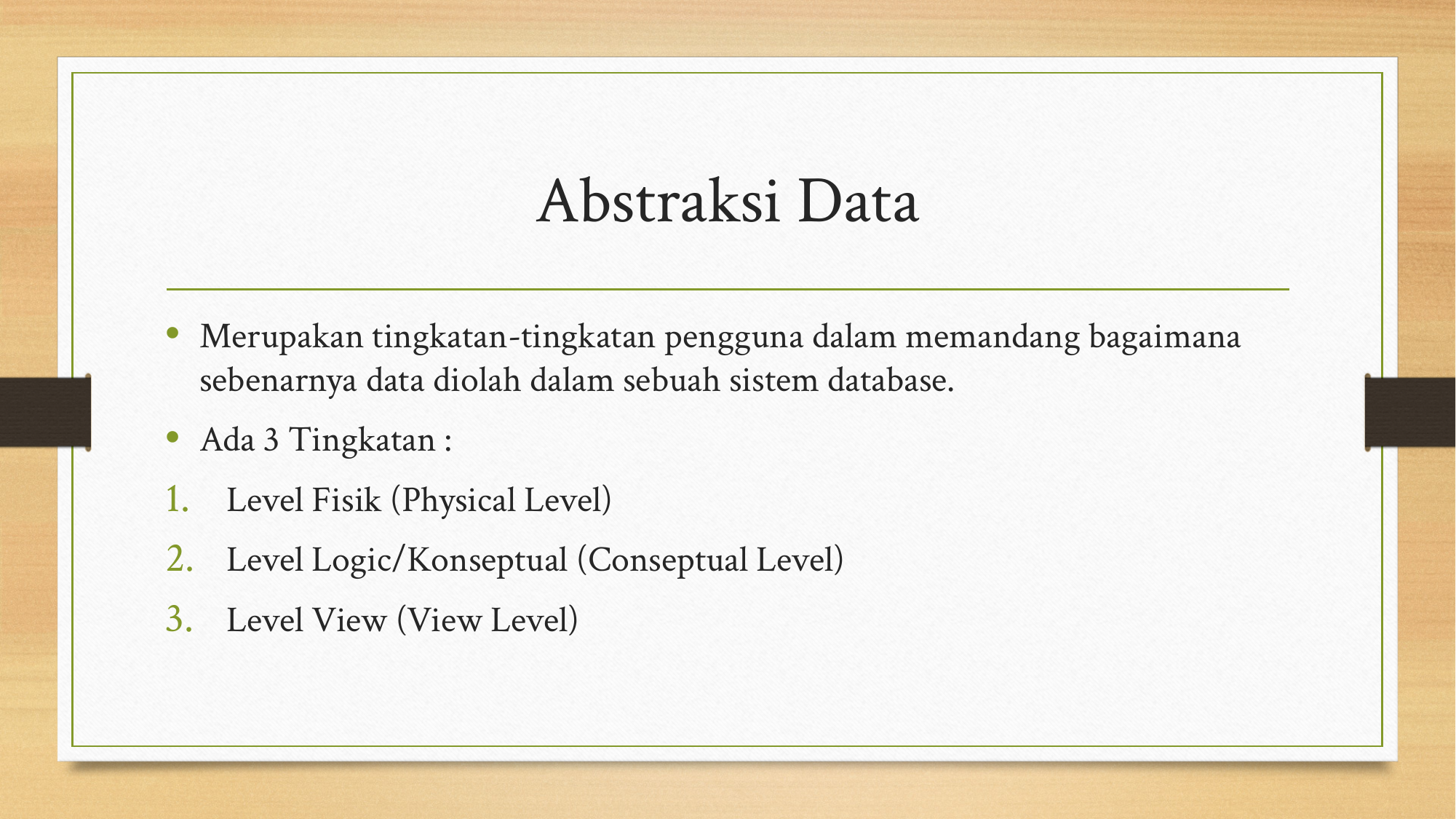

# Abstraksi Data
Merupakan tingkatan-tingkatan pengguna dalam memandang bagaimana sebenarnya data diolah dalam sebuah sistem database.
Ada 3 Tingkatan :
Level Fisik (Physical Level)
Level Logic/Konseptual (Conseptual Level)
Level View (View Level)